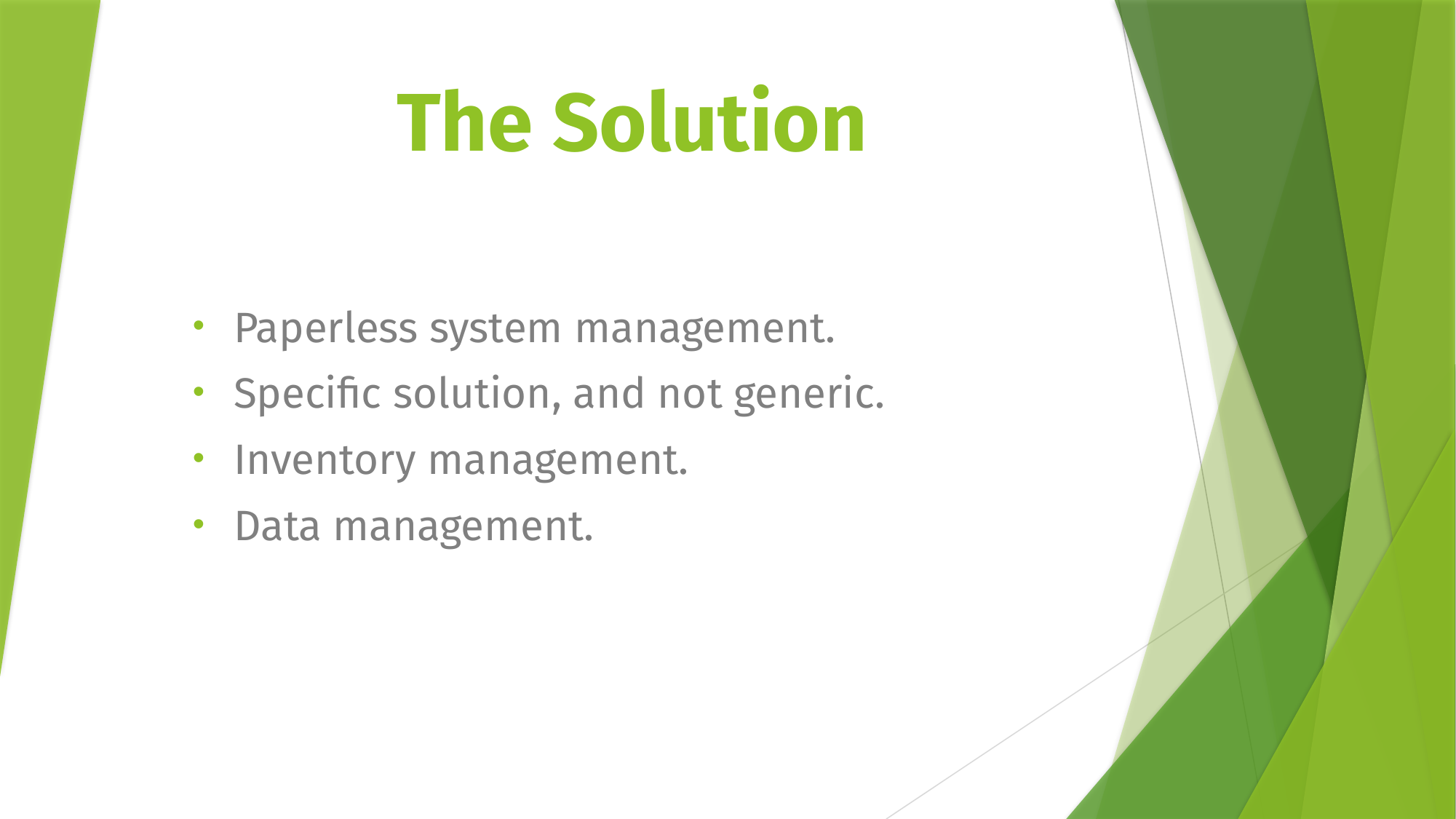

# The Solution
Paperless system management.
Specific solution, and not generic.
Inventory management.
Data management.